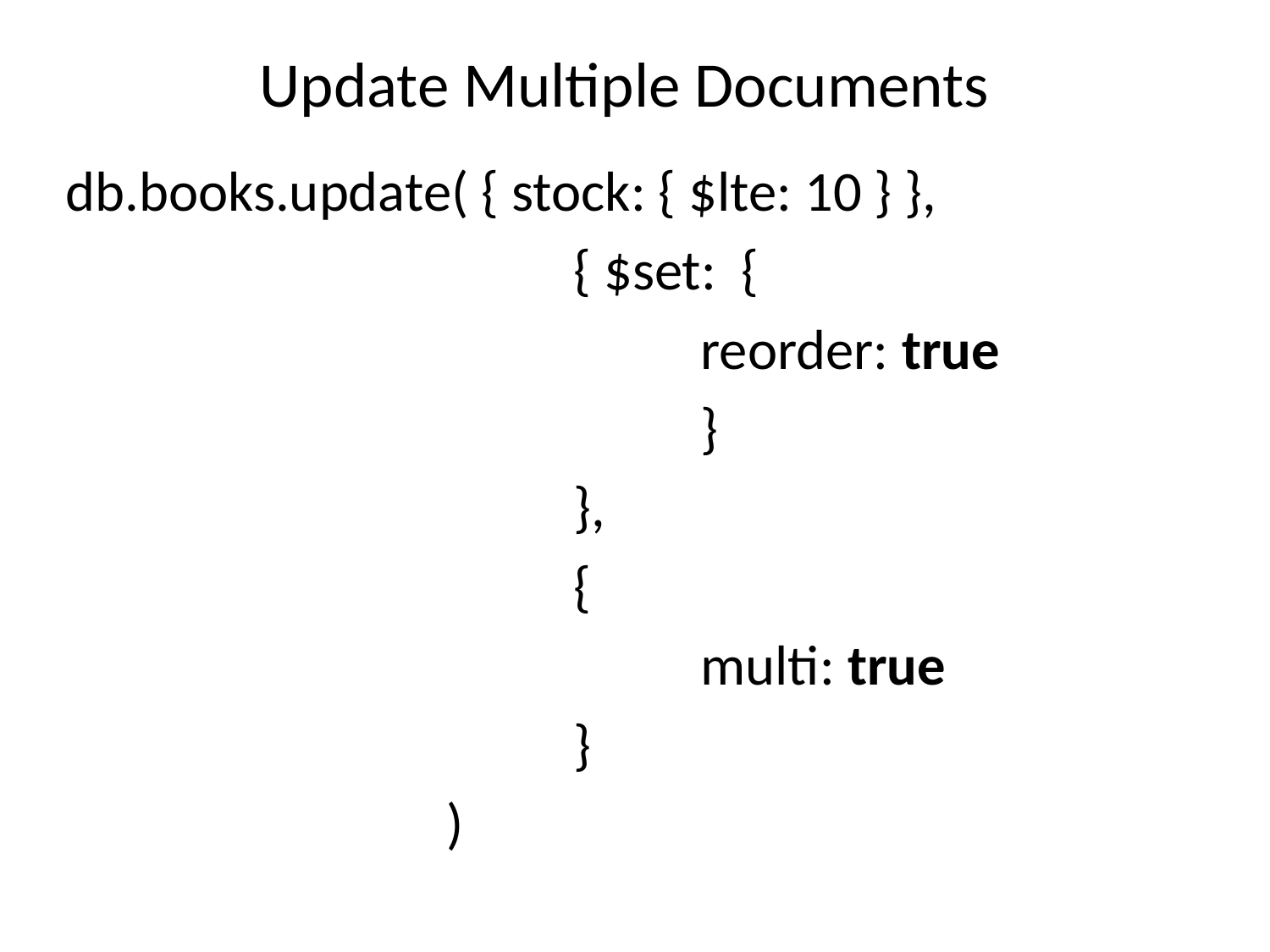

# Update Multiple Documents
db.books.update( { stock: { $lte: 10 } },
				{ $set:  {
					reorder: true
					}
				},
				{
					multi: true
				}
			)